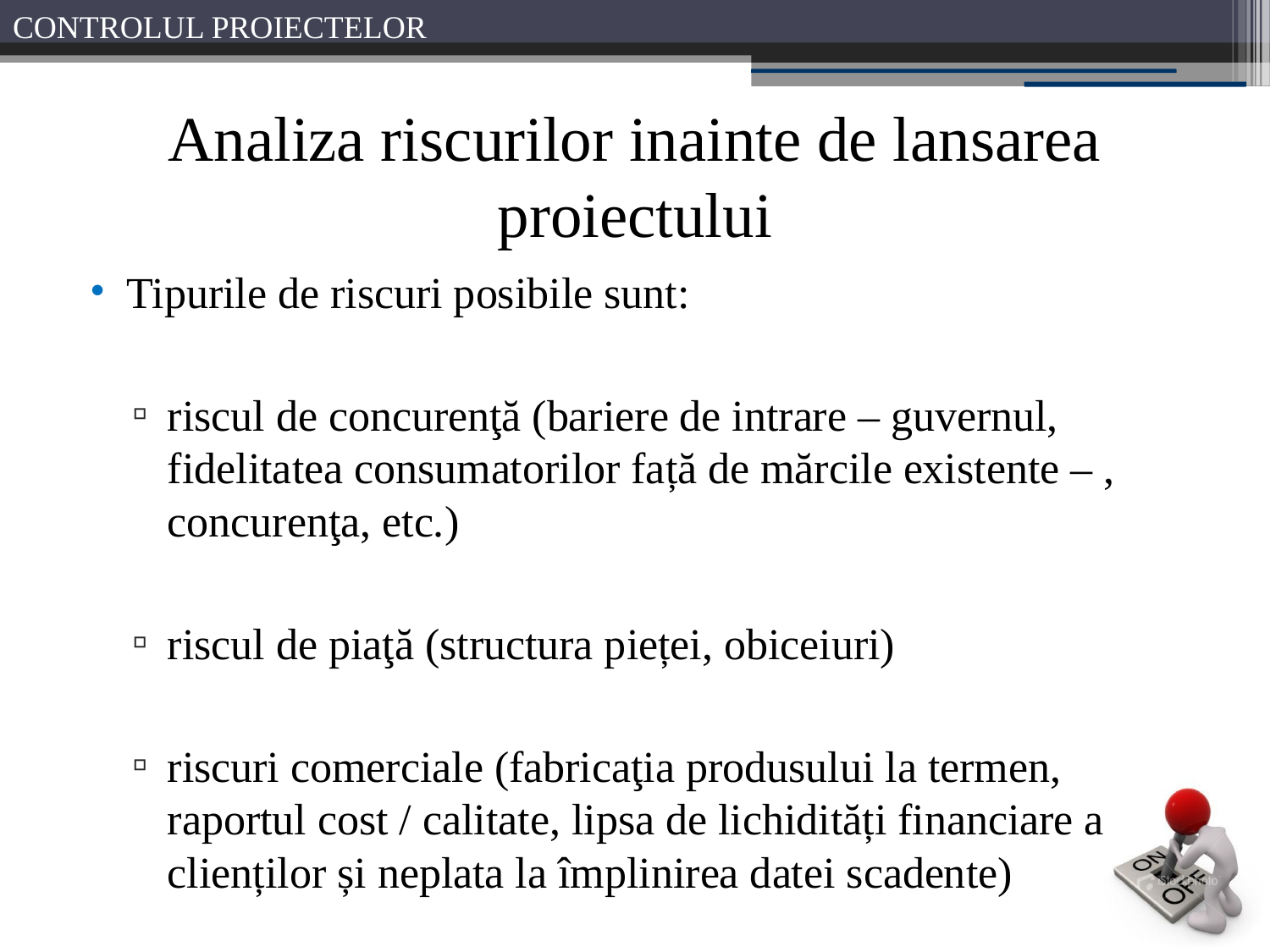

# Analiza riscurilor inainte de lansarea proiectului
Tipurile de riscuri posibile sunt:

riscul de concurenţă (bariere de intrare – guvernul, fidelitatea consumatorilor față de mărcile existente – ,  concurenţa, etc.)

riscul de piaţă (structura pieței, obiceiuri)

riscuri comerciale (fabricaţia produsului la termen, raportul cost / calitate, lipsa de lichidități financiare a clienților și neplata la împlinirea datei scadente)

riscuri tehnologice (norme, standarde, competenţe)